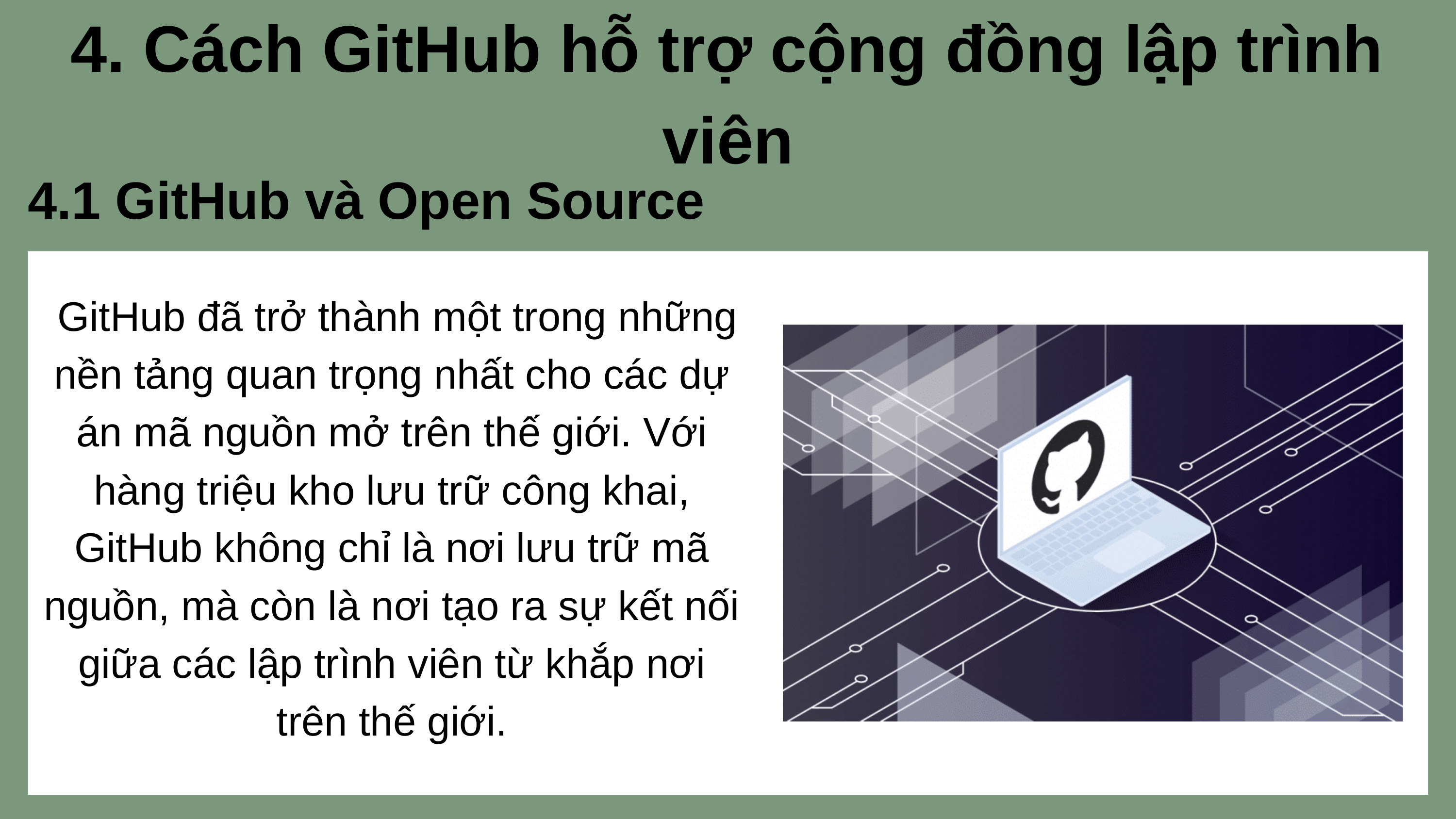

4. Cách GitHub hỗ trợ cộng đồng lập trình viên

4.1 GitHub và Open Source

 GitHub đã trở thành một trong những nền tảng quan trọng nhất cho các dự án mã nguồn mở trên thế giới. Với hàng triệu kho lưu trữ công khai, GitHub không chỉ là nơi lưu trữ mã nguồn, mà còn là nơi tạo ra sự kết nối giữa các lập trình viên từ khắp nơi trên thế giới.